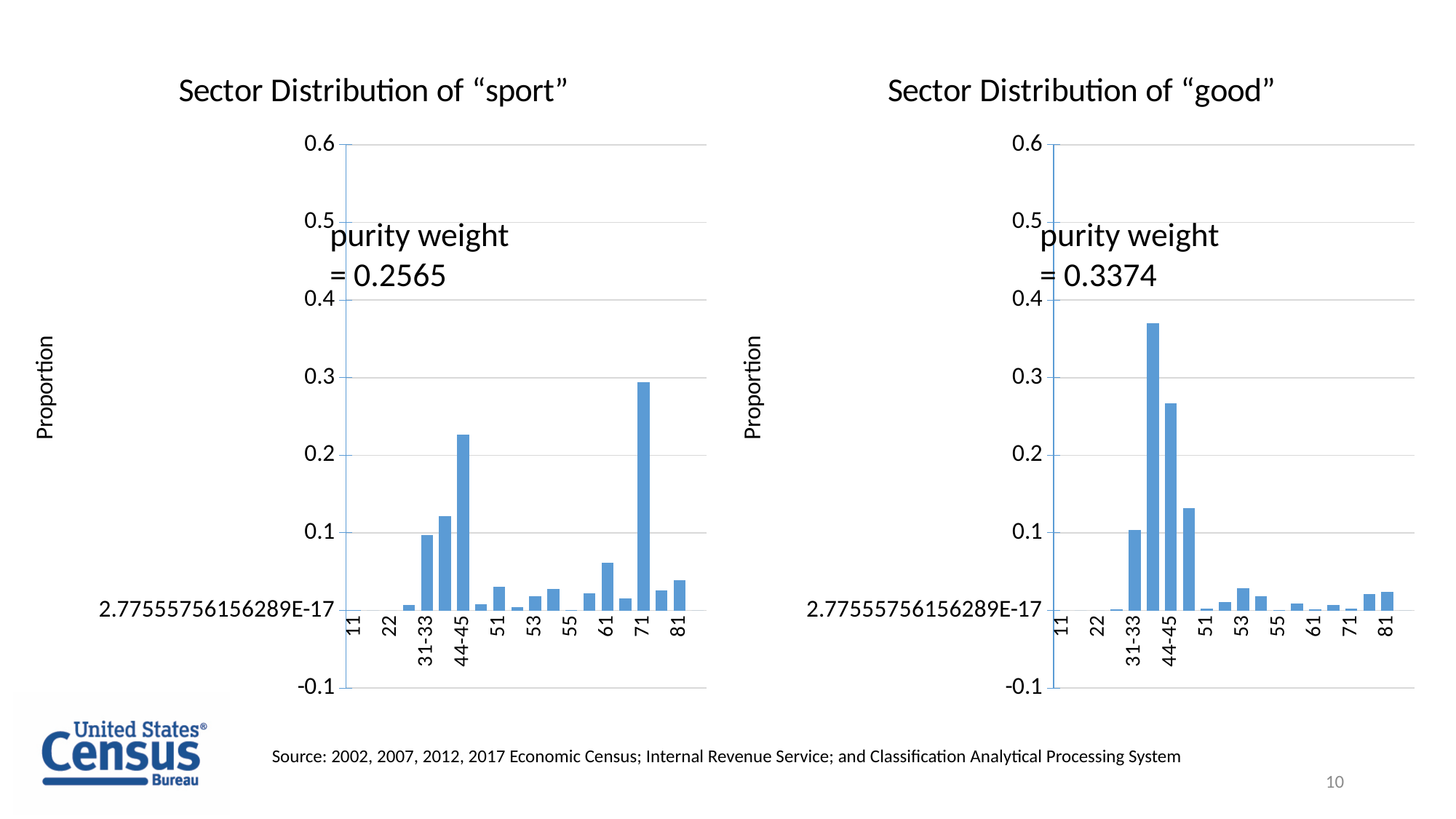

### Chart: Sector Distribution of “sport”

| Category | "sport" |
|---|---|
| 11 | 0.0004 |
| 21 | 0.0 |
| 22 | 0.0 |
| 23 | 0.0074 |
| 31-33 | 0.097 |
| 42 | 0.1214 |
| 44-45 | 0.2269 |
| 48-49 | 0.0081 |
| 51 | 0.0309 |
| 52 | 0.0047 |
| 53 | 0.018 |
| 54 | 0.0274 |
| 55 | 0.0003 |
| 56 | 0.0217 |
| 61 | 0.0616 |
| 62 | 0.0153 |
| 71 | 0.2936 |
| 72 | 0.026 |
| 81 | 0.0393 |
| 92 | 0.0 |

### Chart: Sector Distribution of “good”

| Category | "good_sport" |
|---|---|
| 11 | 0.0 |
| 21 | 0.0 |
| 22 | 0.0 |
| 23 | 0.0013 |
| 31-33 | 0.1035 |
| 42 | 0.3705 |
| 44-45 | 0.2669 |
| 48-49 | 0.132 |
| 51 | 0.0021 |
| 52 | 0.0109 |
| 53 | 0.0289 |
| 54 | 0.0183 |
| 55 | 0.0003 |
| 56 | 0.0094 |
| 61 | 0.0014 |
| 62 | 0.0071 |
| 71 | 0.002 |
| 72 | 0.0216 |
| 81 | 0.0237 |
| 92 | 0.0 |
purity weight = 0.2565
purity weight
= 0.3374
Source: 2002, 2007, 2012, 2017 Economic Census; Internal Revenue Service; and Classification Analytical Processing System
10